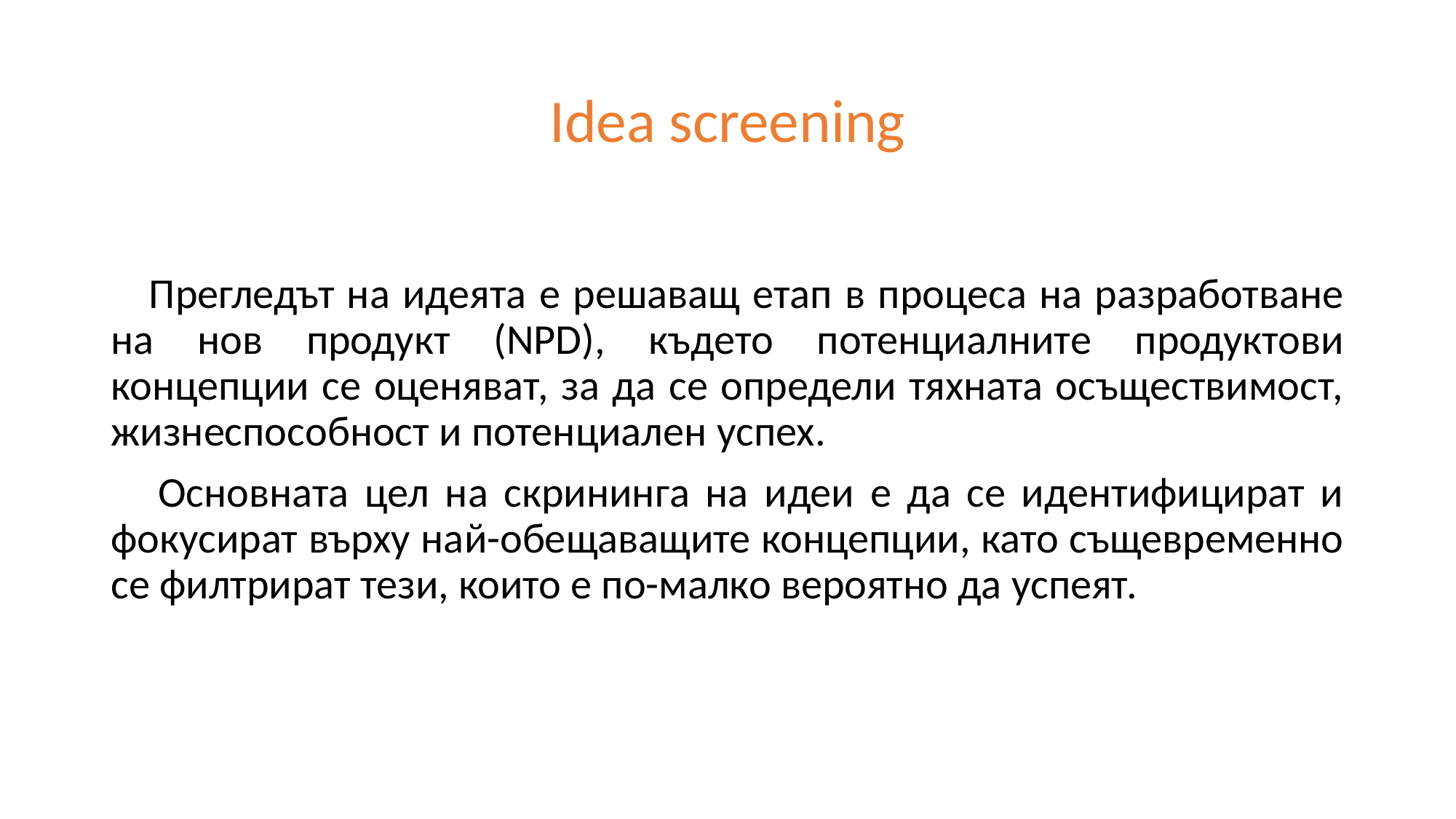

# Idea screening
   Прегледът на идеята е решаващ етап в процеса на разработване на нов продукт (NPD), където потенциалните продуктови концепции се оценяват, за да се определи тяхната осъществимост, жизнеспособност и потенциален успех.
   Основната цел на скрининга на идеи е да се идентифицират и фокусират върху най-обещаващите концепции, като същевременно се филтрират тези, които е по-малко вероятно да успеят.